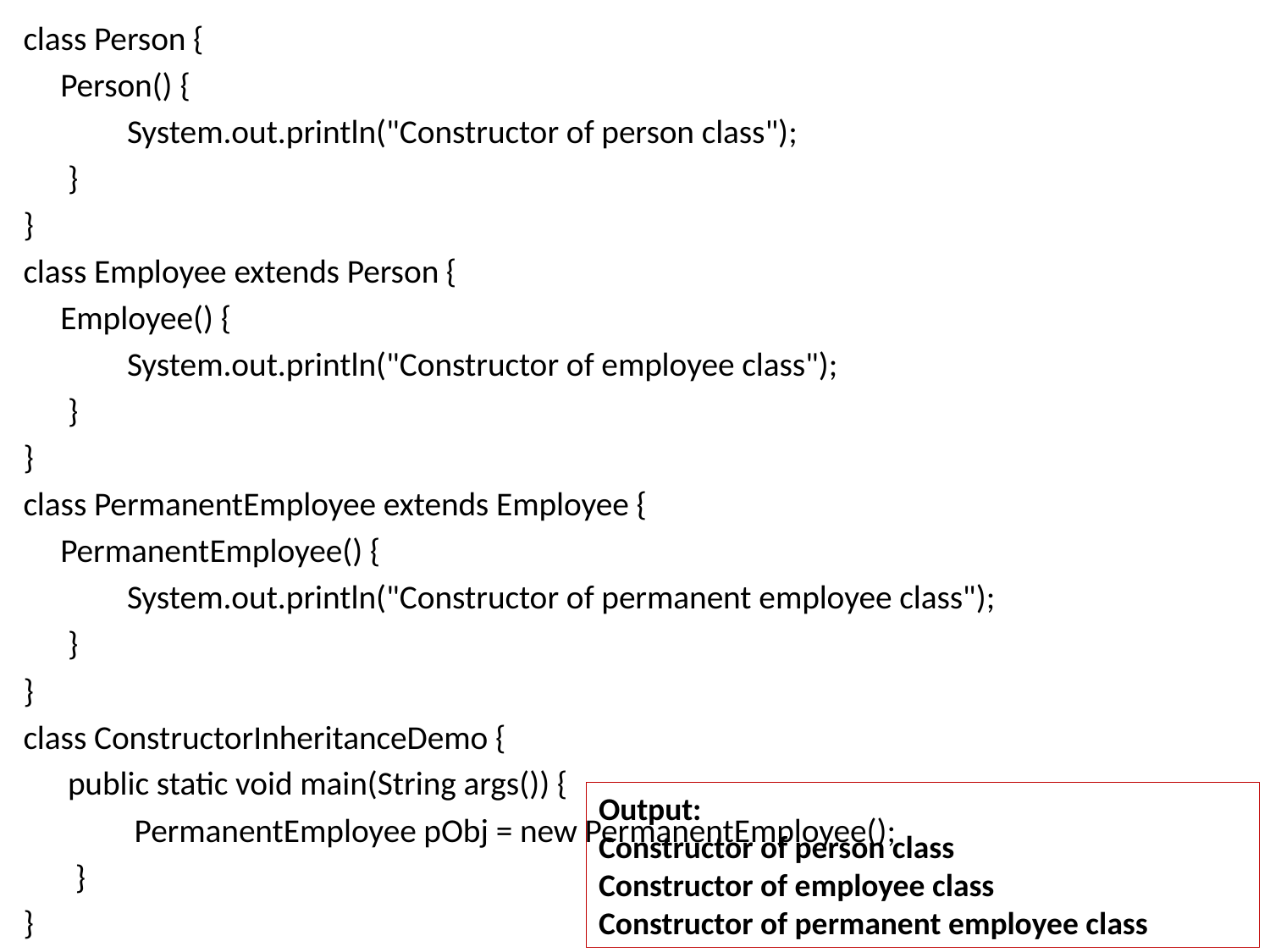

class Person {
     Person() {
              System.out.println("Constructor of person class");
      }
}
class Employee extends Person {
     Employee() {
              System.out.println("Constructor of employee class");
      }
}
class PermanentEmployee extends Employee {
     PermanentEmployee() {
              System.out.println("Constructor of permanent employee class");
      }
}
class ConstructorInheritanceDemo {
      public static void main(String args()) {
               PermanentEmployee pObj = new PermanentEmployee();
       }
}
Output:
Constructor of person class
Constructor of employee class
Constructor of permanent employee class